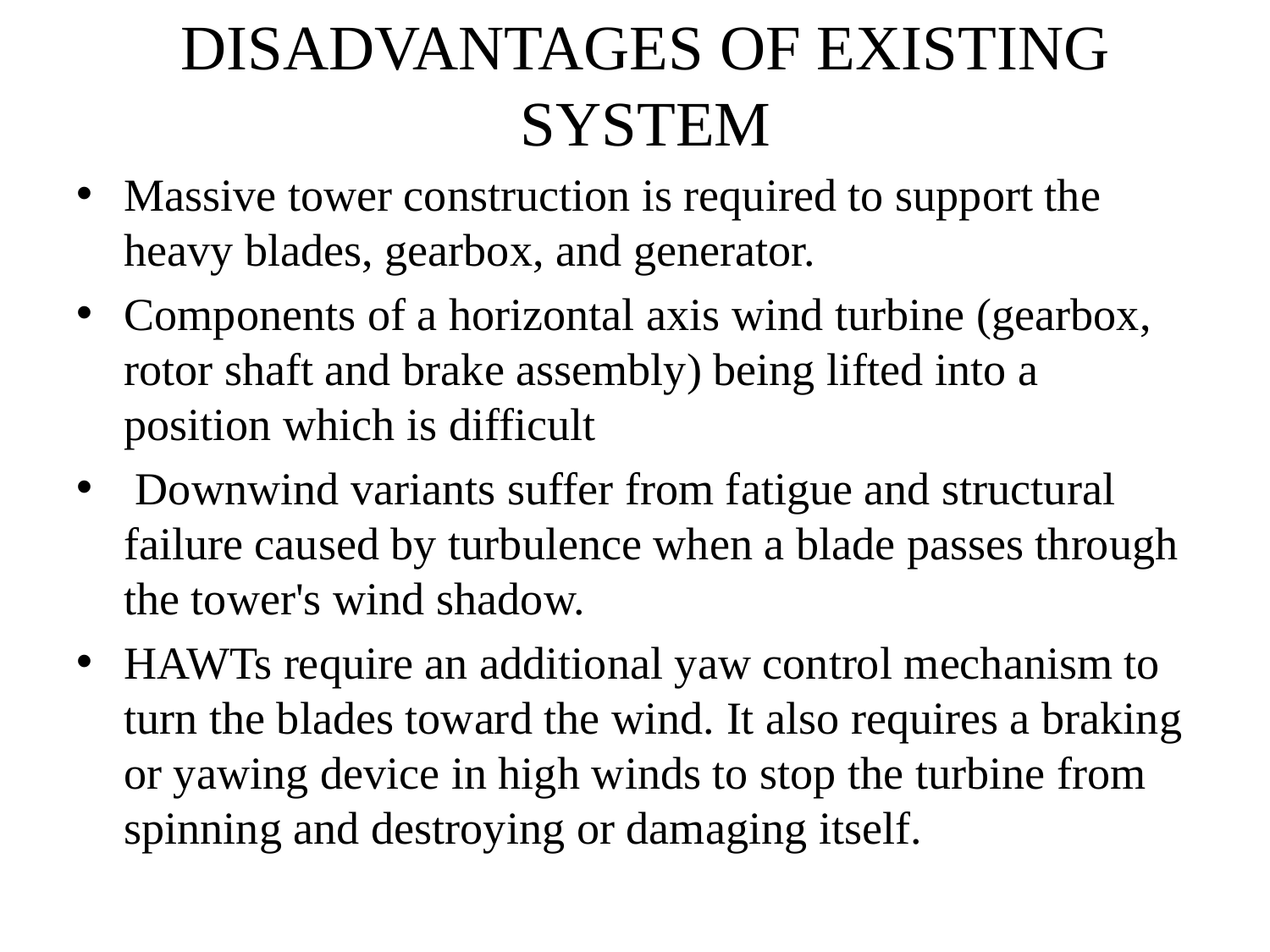

# DISADVANTAGES OF EXISTING SYSTEM
Massive tower construction is required to support the heavy blades, gearbox, and generator.
Components of a horizontal axis wind turbine (gearbox, rotor shaft and brake assembly) being lifted into a position which is difficult
 Downwind variants suffer from fatigue and structural failure caused by turbulence when a blade passes through the tower's wind shadow.
HAWTs require an additional yaw control mechanism to turn the blades toward the wind. It also requires a braking or yawing device in high winds to stop the turbine from spinning and destroying or damaging itself.